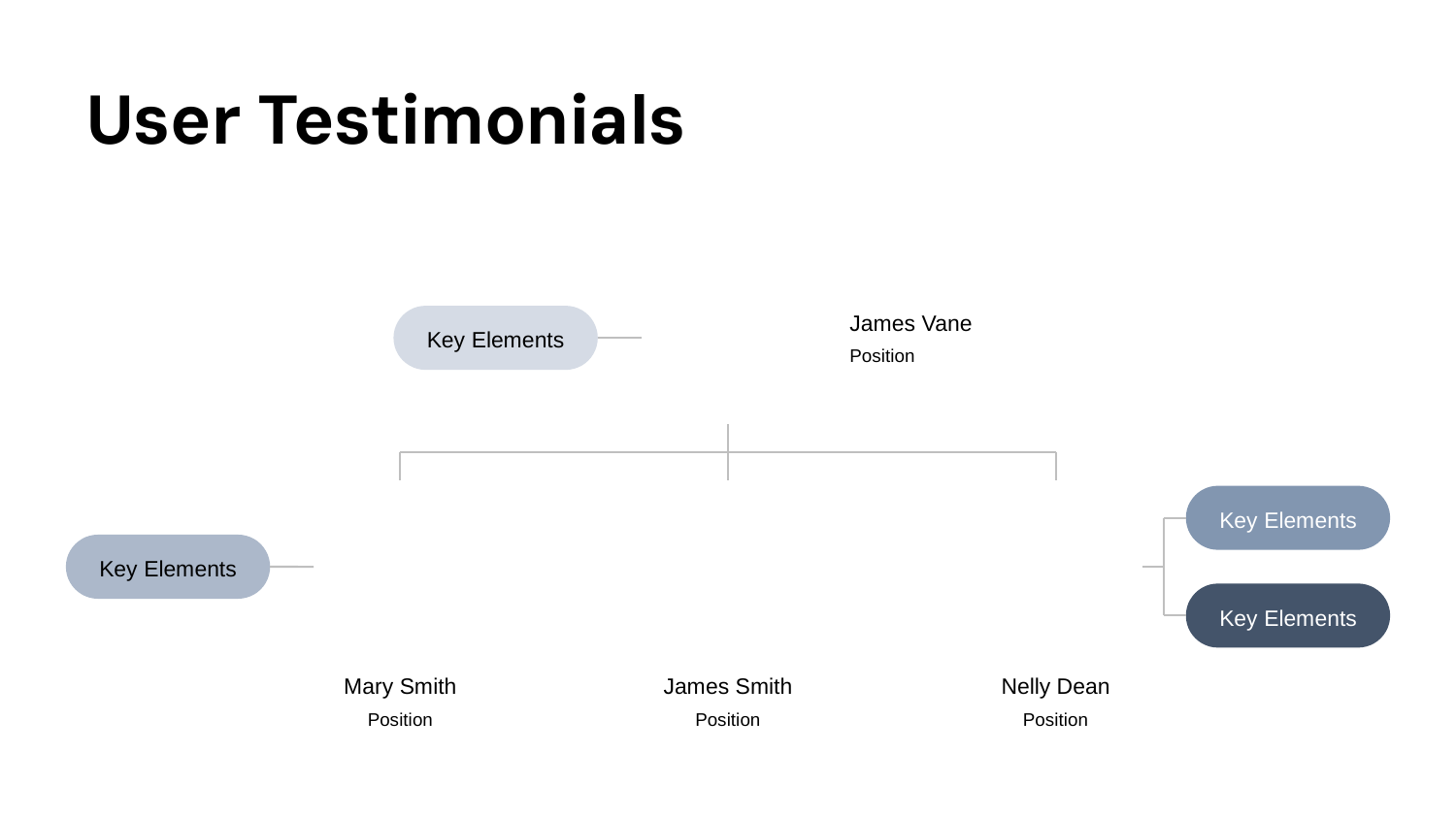

User Testimonials

James Vane

Key Elements
Position

Key Elements

Key Elements

Key Elements
Mary Smith
James Smith
Nelly Dean
Position
Position
Position